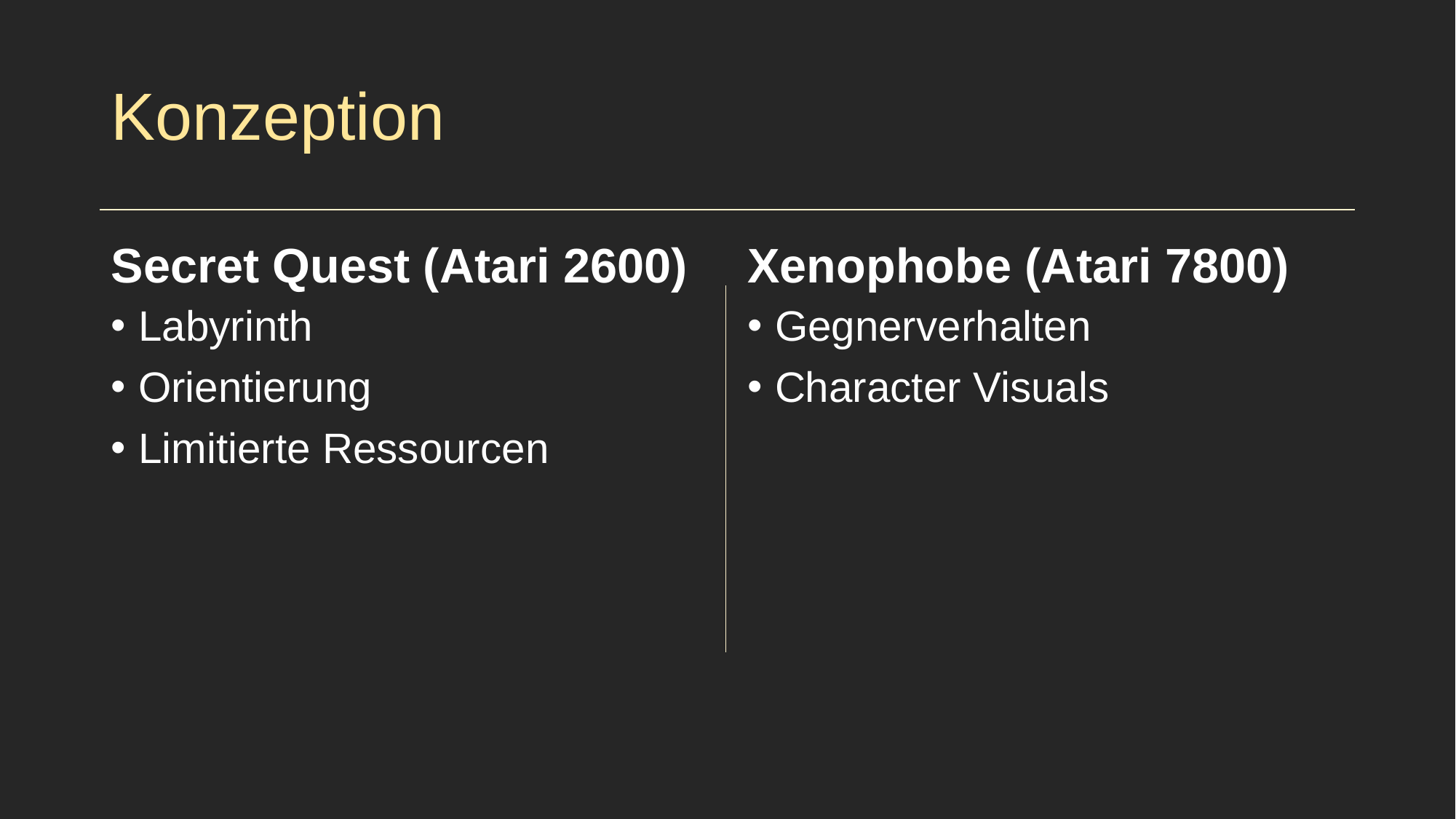

# Konzeption
Secret Quest (Atari 2600)
Xenophobe (Atari 7800)
Labyrinth
Orientierung
Limitierte Ressourcen
Gegnerverhalten
Character Visuals